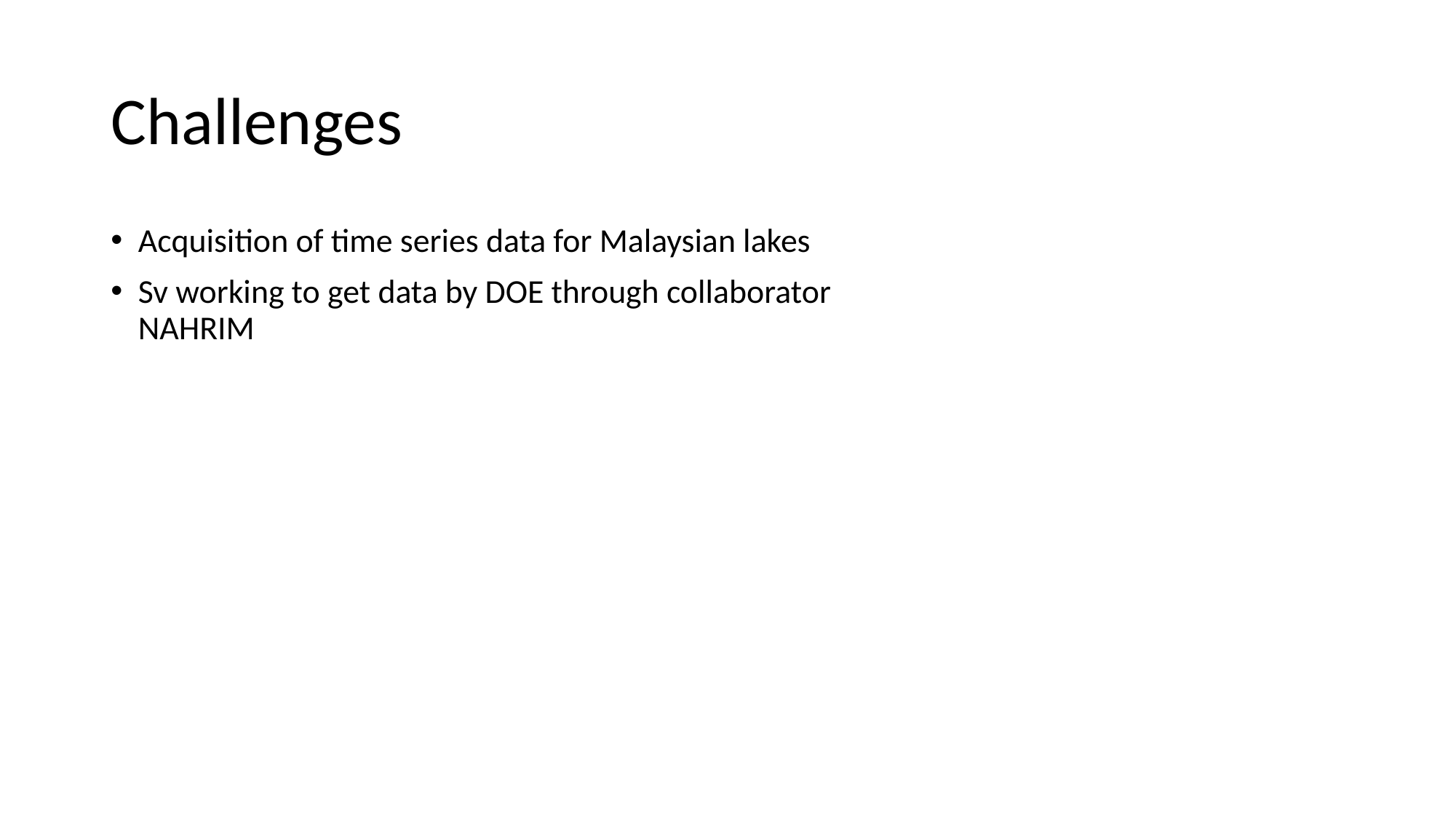

# Challenges
Acquisition of time series data for Malaysian lakes
Sv working to get data by DOE through collaborator NAHRIM